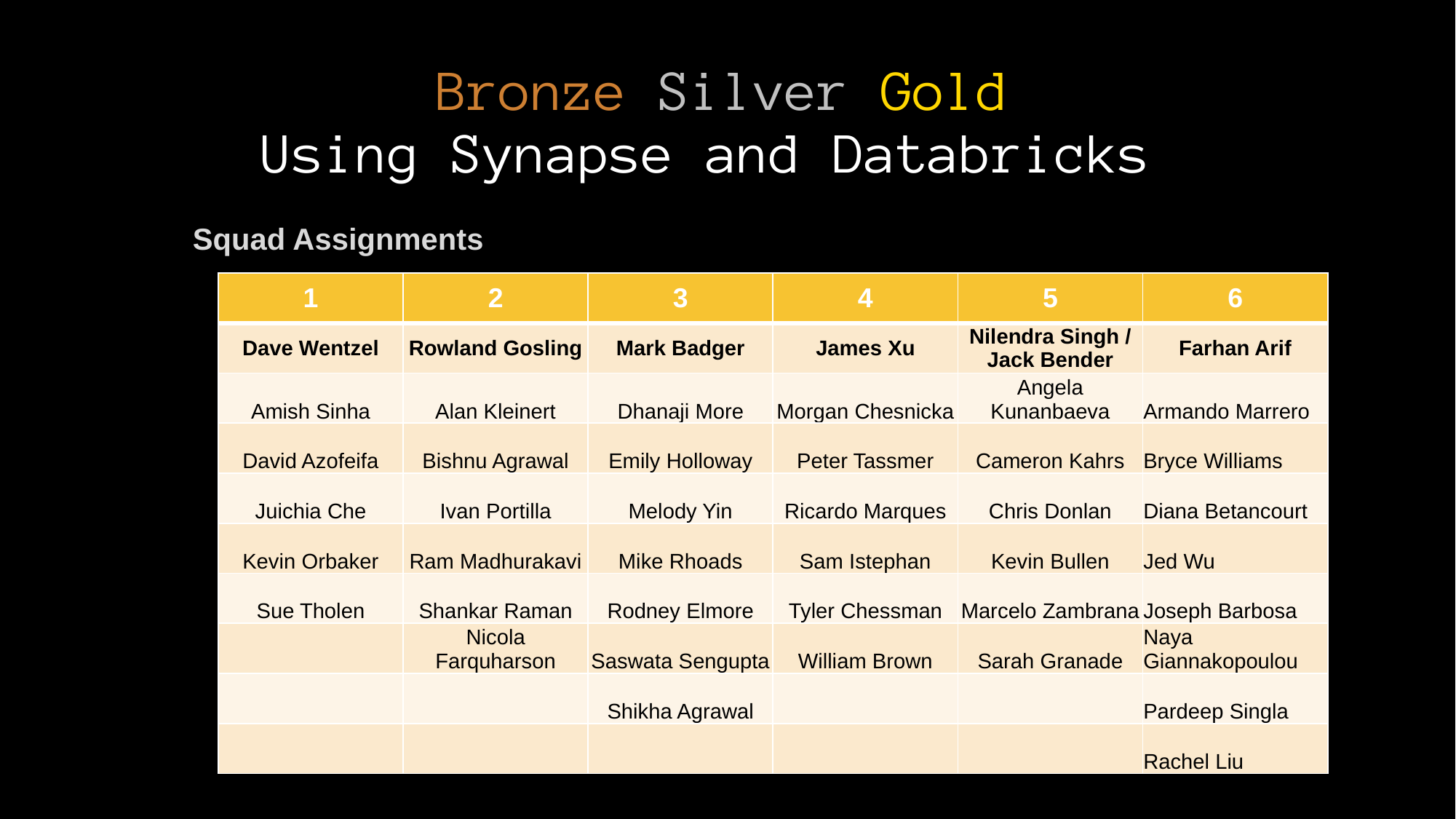

# Bronze Silver Gold Using Synapse and Databricks
Squad Assignments
| 1 | 2 | 3 | 4 | 5 | 6 |
| --- | --- | --- | --- | --- | --- |
| Dave Wentzel | Rowland Gosling | Mark Badger | James Xu | Nilendra Singh / Jack Bender | Farhan Arif |
| Amish Sinha | Alan Kleinert | Dhanaji More | Morgan Chesnicka | Angela Kunanbaeva | Armando Marrero |
| David Azofeifa | Bishnu Agrawal | Emily Holloway | Peter Tassmer | Cameron Kahrs | Bryce Williams |
| Juichia Che | Ivan Portilla | Melody Yin | Ricardo Marques | Chris Donlan | Diana Betancourt |
| Kevin Orbaker | Ram Madhurakavi | Mike Rhoads | Sam Istephan | Kevin Bullen | Jed Wu |
| Sue Tholen | Shankar Raman | Rodney Elmore | Tyler Chessman | Marcelo Zambrana | Joseph Barbosa |
|  | Nicola Farquharson | Saswata Sengupta | William Brown | Sarah Granade | Naya Giannakopoulou |
|  |  | Shikha Agrawal |  |  | Pardeep Singla |
|  |  |  |  |  | Rachel Liu |